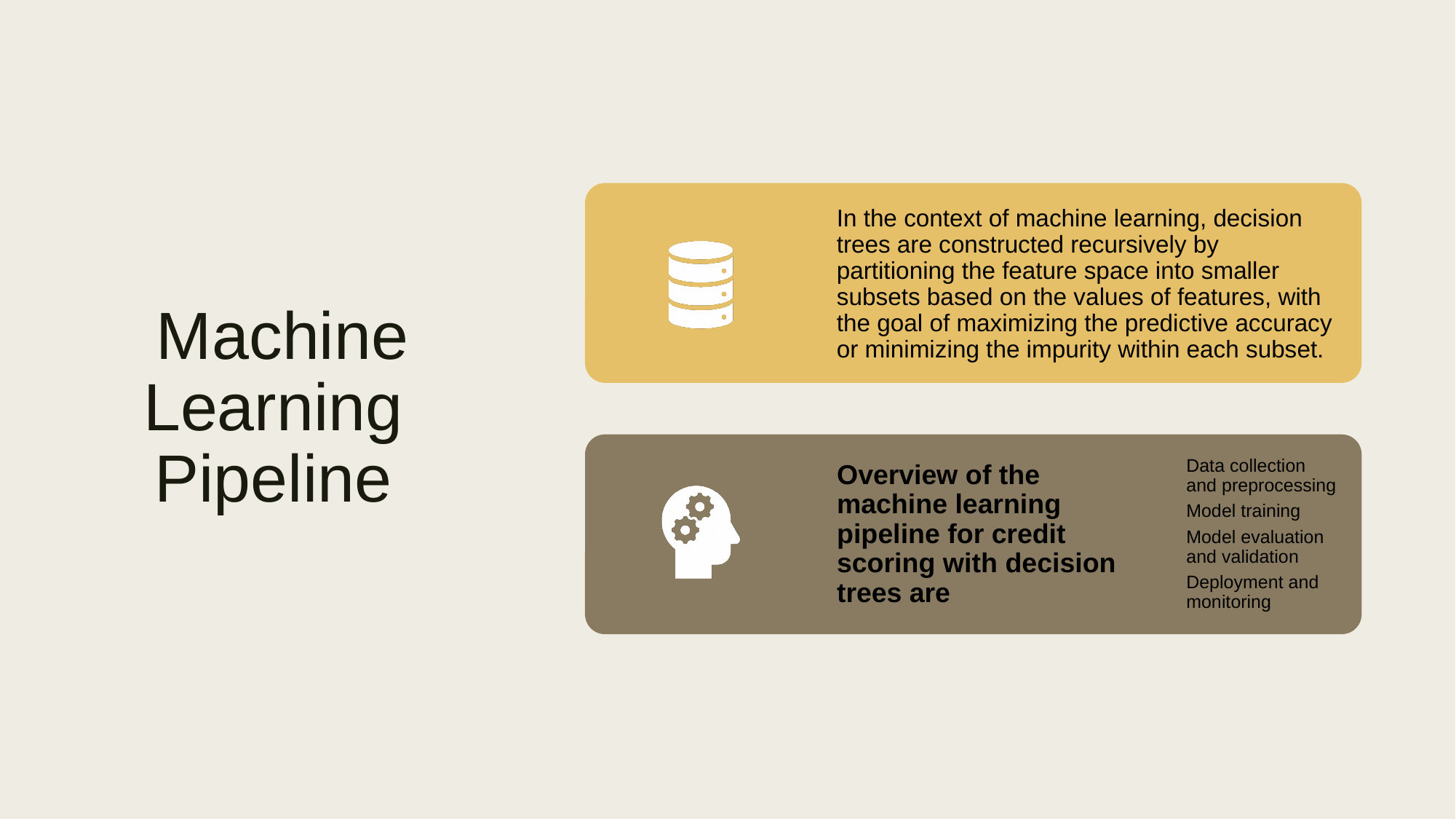

# Machine Learning Pipeline
In the context of machine learning, decision trees are constructed recursively by partitioning the feature space into smaller subsets based on the values of features, with the goal of maximizing the predictive accuracy or minimizing the impurity within each subset.
Overview of the machine learning pipeline for credit scoring with decision trees are
Data collection and preprocessing
Model training
Model evaluation and validation
Deployment and monitoring